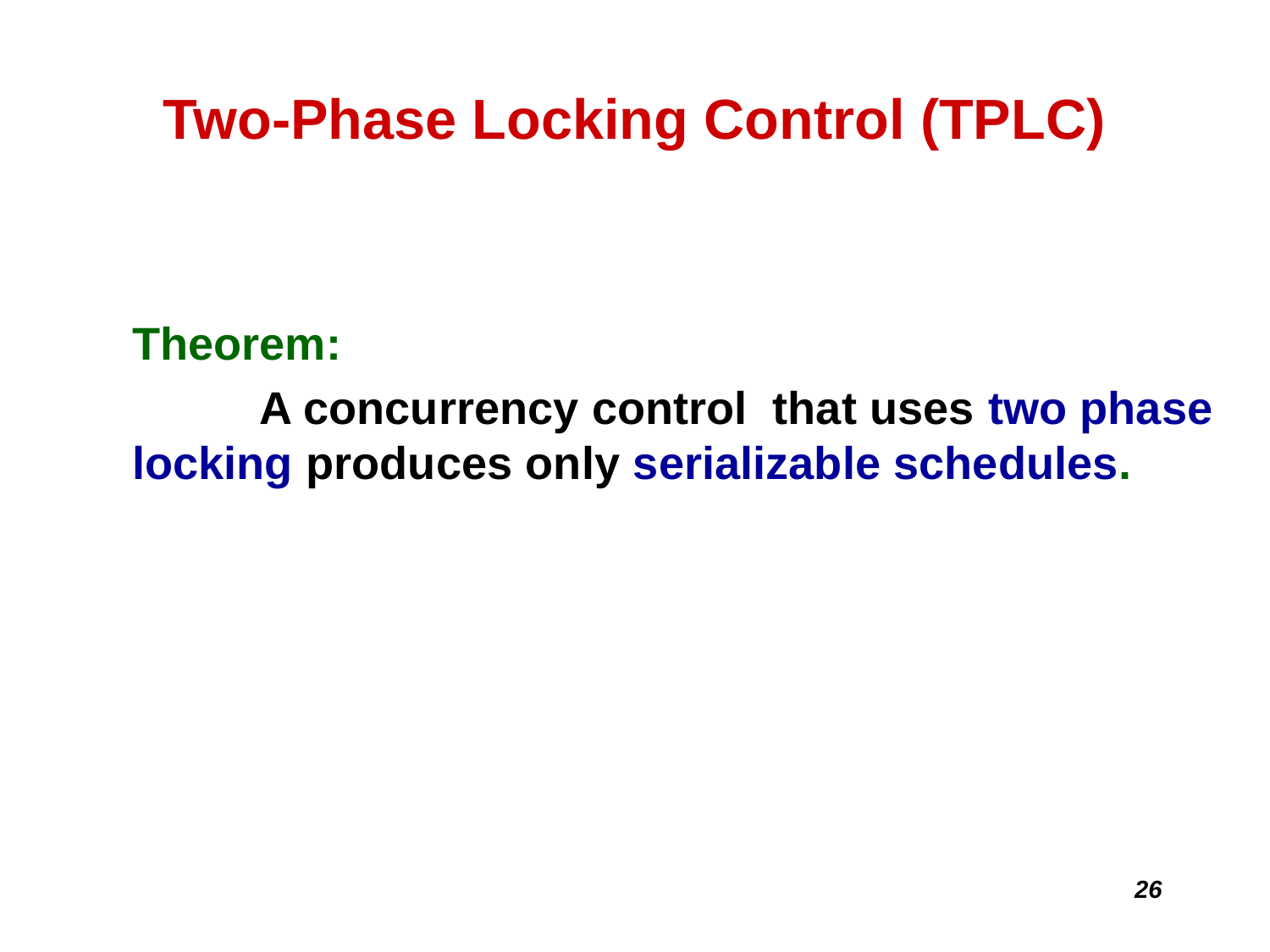

# Two-Phase Locking Control (TPLC)

	Theorem:
		A concurrency control  that uses two phase locking produces only serializable schedules.
26